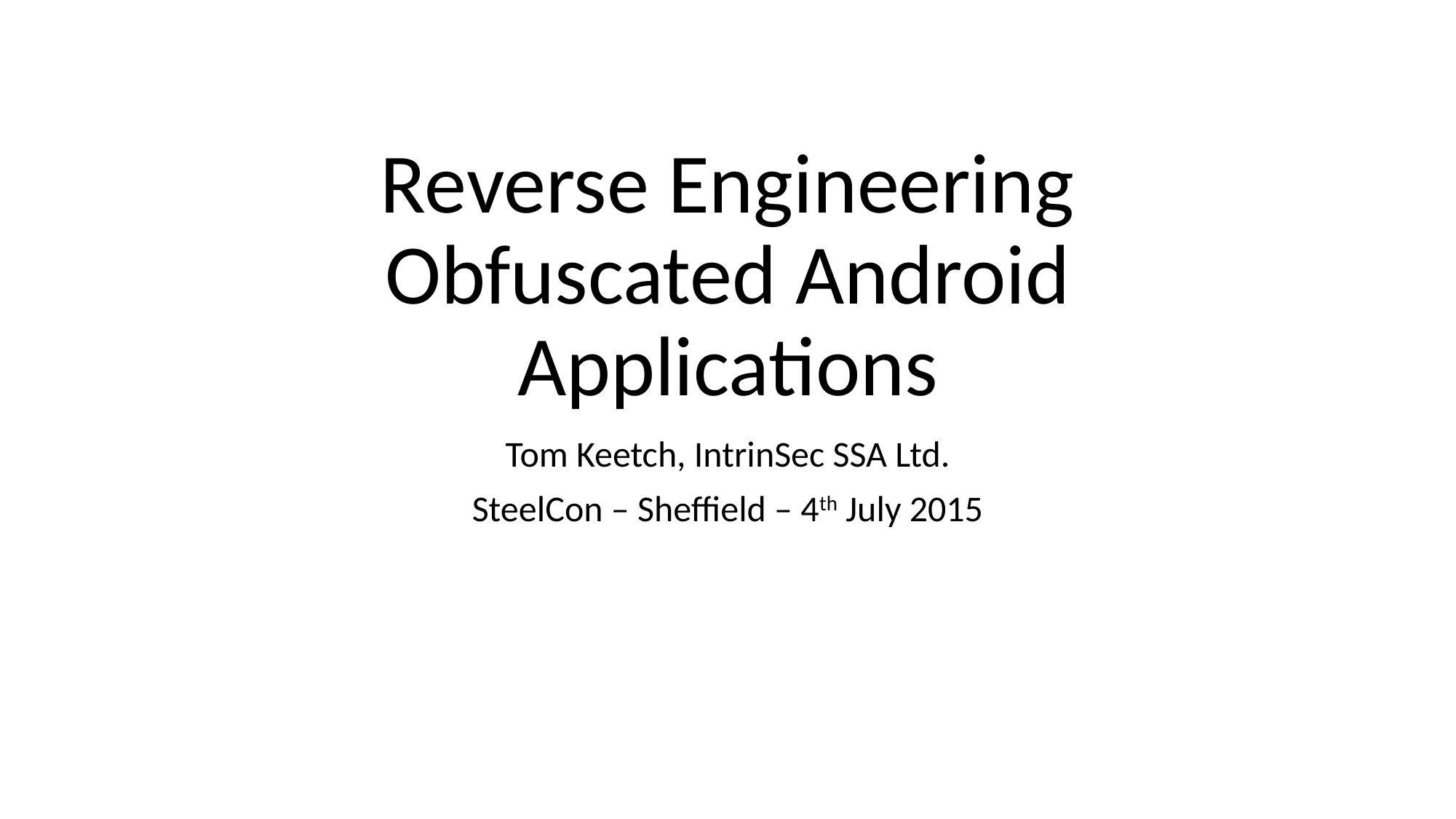

# Reverse Engineering Obfuscated Android Applications
Tom Keetch, IntrinSec SSA Ltd.
SteelCon – Sheffield – 4th July 2015